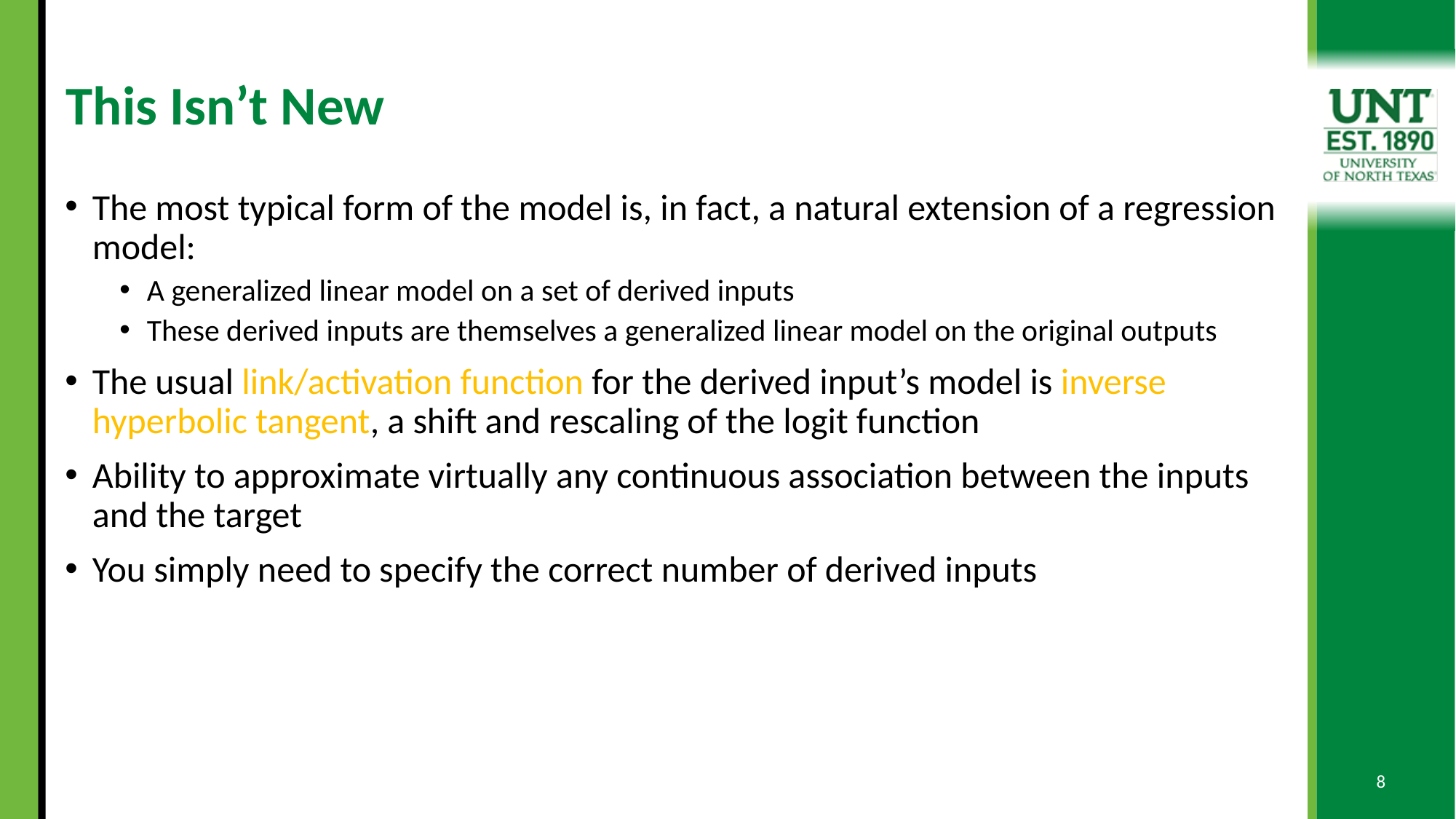

# This Isn’t New
The most typical form of the model is, in fact, a natural extension of a regression model:
A generalized linear model on a set of derived inputs
These derived inputs are themselves a generalized linear model on the original outputs
The usual link/activation function for the derived input’s model is inverse hyperbolic tangent, a shift and rescaling of the logit function
Ability to approximate virtually any continuous association between the inputs and the target
You simply need to specify the correct number of derived inputs

8